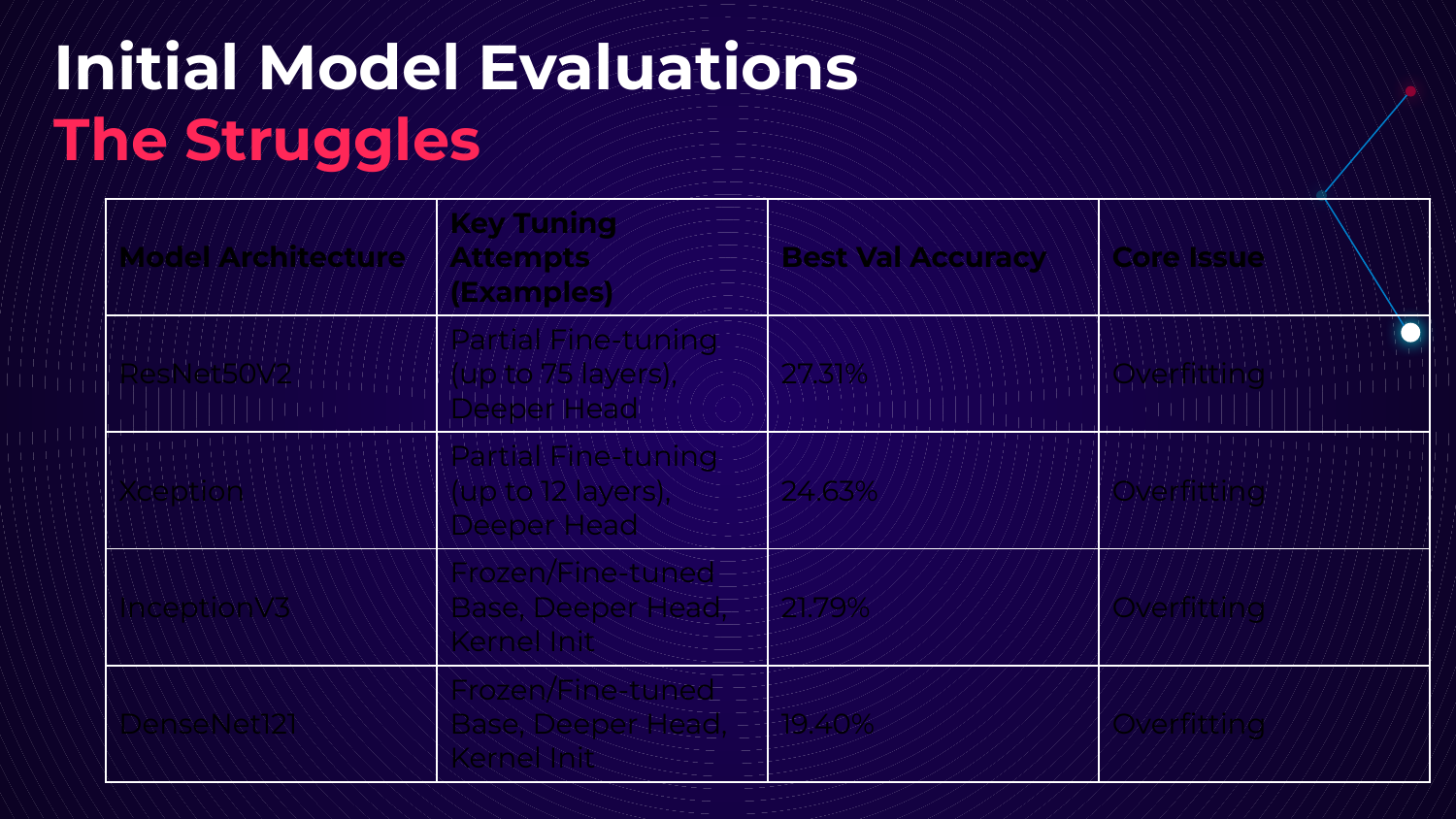

# Initial Model Evaluations The Struggles
| Model Architecture | Key Tuning Attempts (Examples) | Best Val Accuracy | Core Issue |
| --- | --- | --- | --- |
| ResNet50V2 | Partial Fine-tuning (up to 75 layers), Deeper Head | 27.31% | Overfitting |
| Xception | Partial Fine-tuning (up to 12 layers), Deeper Head | 24.63% | Overfitting |
| InceptionV3 | Frozen/Fine-tuned Base, Deeper Head, Kernel Init | 21.79% | Overfitting |
| DenseNet121 | Frozen/Fine-tuned Base, Deeper Head, Kernel Init | 19.40% | Overfitting |